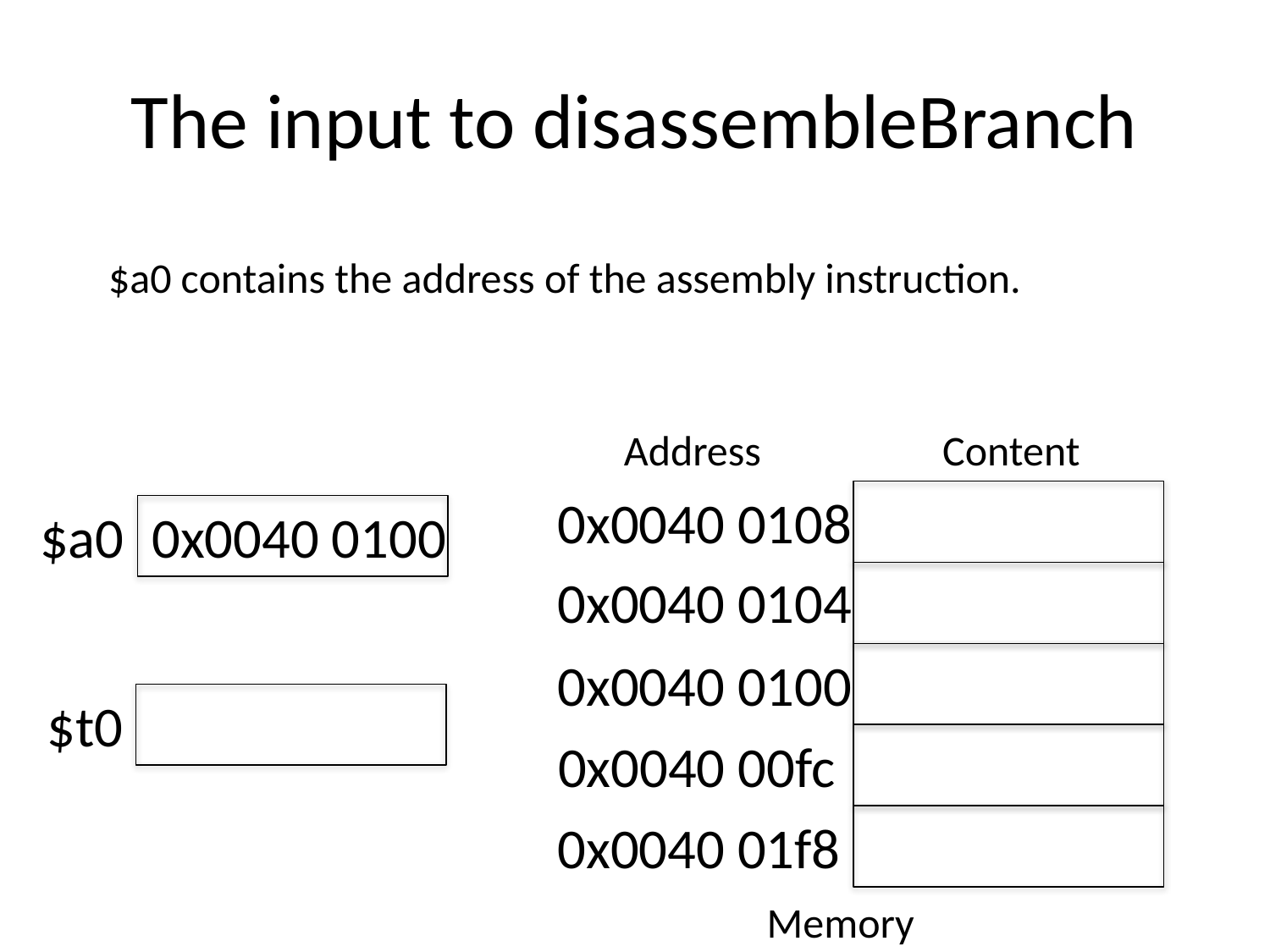

# The input to disassembleBranch
$a0 contains the address of the assembly instruction.
Address
0x0040 0108
0x0040 0104
0x0040 0100
0x0040 00fc
0x0040 01f8
Content

$a0
0x0040 0100

$t0

Memory